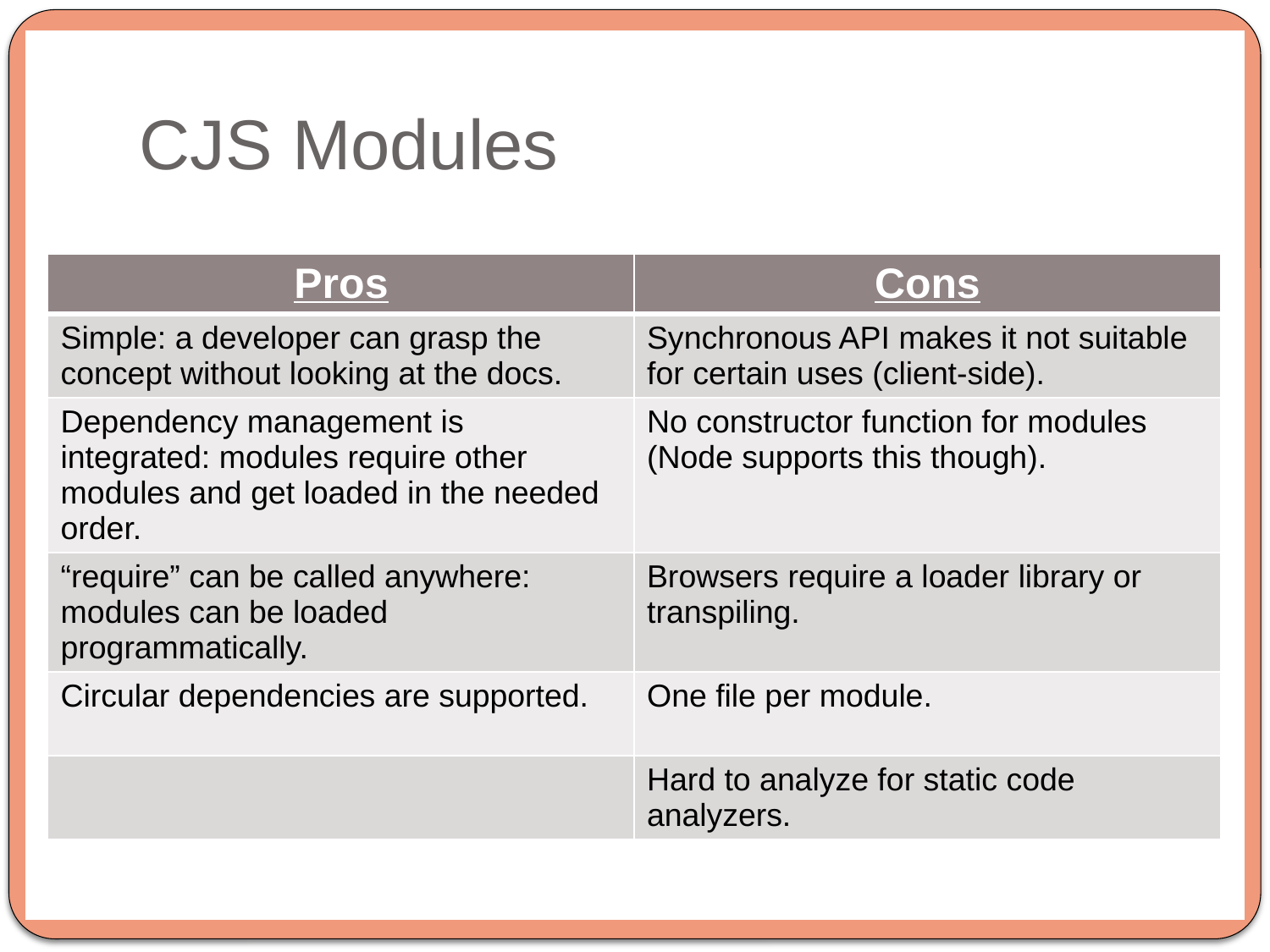

# CJS Modules
| Pros | Cons |
| --- | --- |
| Simple: a developer can grasp the concept without looking at the docs. | Synchronous API makes it not suitable for certain uses (client-side). |
| Dependency management is integrated: modules require other modules and get loaded in the needed order. | No constructor function for modules (Node supports this though). |
| “require” can be called anywhere: modules can be loaded programmatically. | Browsers require a loader library or transpiling. |
| Circular dependencies are supported. | One file per module. |
|  | Hard to analyze for static code analyzers. |